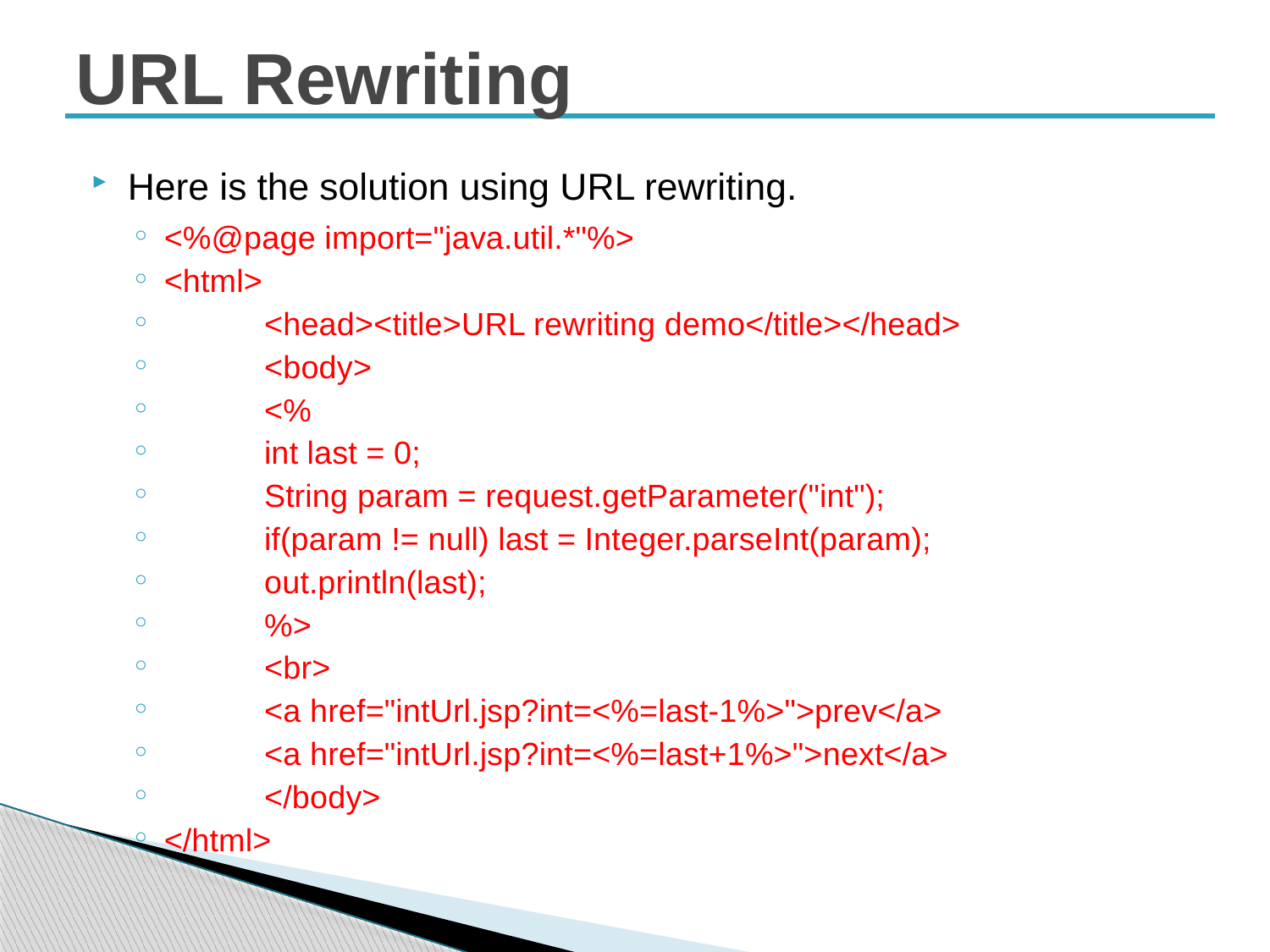

# URL Rewriting
Here is the solution using URL rewriting.
<%@page import="java.util.*"%>
<html>
	<head><title>URL rewriting demo</title></head>
	<body>
		<%
			int last = 0;
			String param = request.getParameter("int");
			if(param != null) last = Integer.parseInt(param);
				out.println(last);
		%>
		<br>
		<a href="intUrl.jsp?int=<%=last-1%>">prev</a>
		<a href="intUrl.jsp?int=<%=last+1%>">next</a>
	</body>
</html>